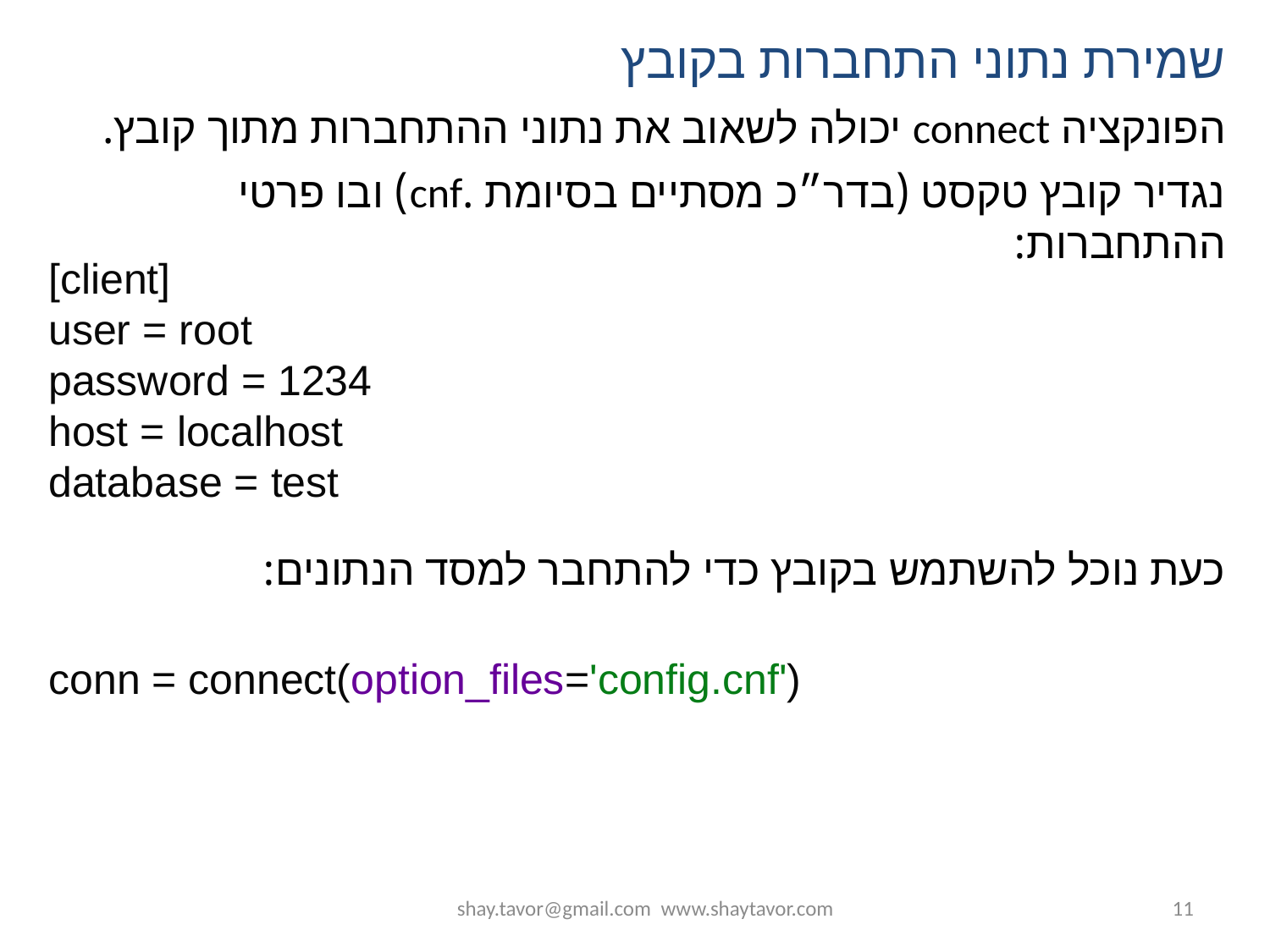

שמירת נתוני התחברות בקובץ
הפונקציה connect יכולה לשאוב את נתוני ההתחברות מתוך קובץ.
נגדיר קובץ טקסט (בדר״כ מסתיים בסיומת .cnf) ובו פרטי ההתחברות:
[client]
user = root
password = 1234
host = localhost
database = test
כעת נוכל להשתמש בקובץ כדי להתחבר למסד הנתונים:
conn = connect(option_files='config.cnf')
shay.tavor@gmail.com  www.shaytavor.com
11